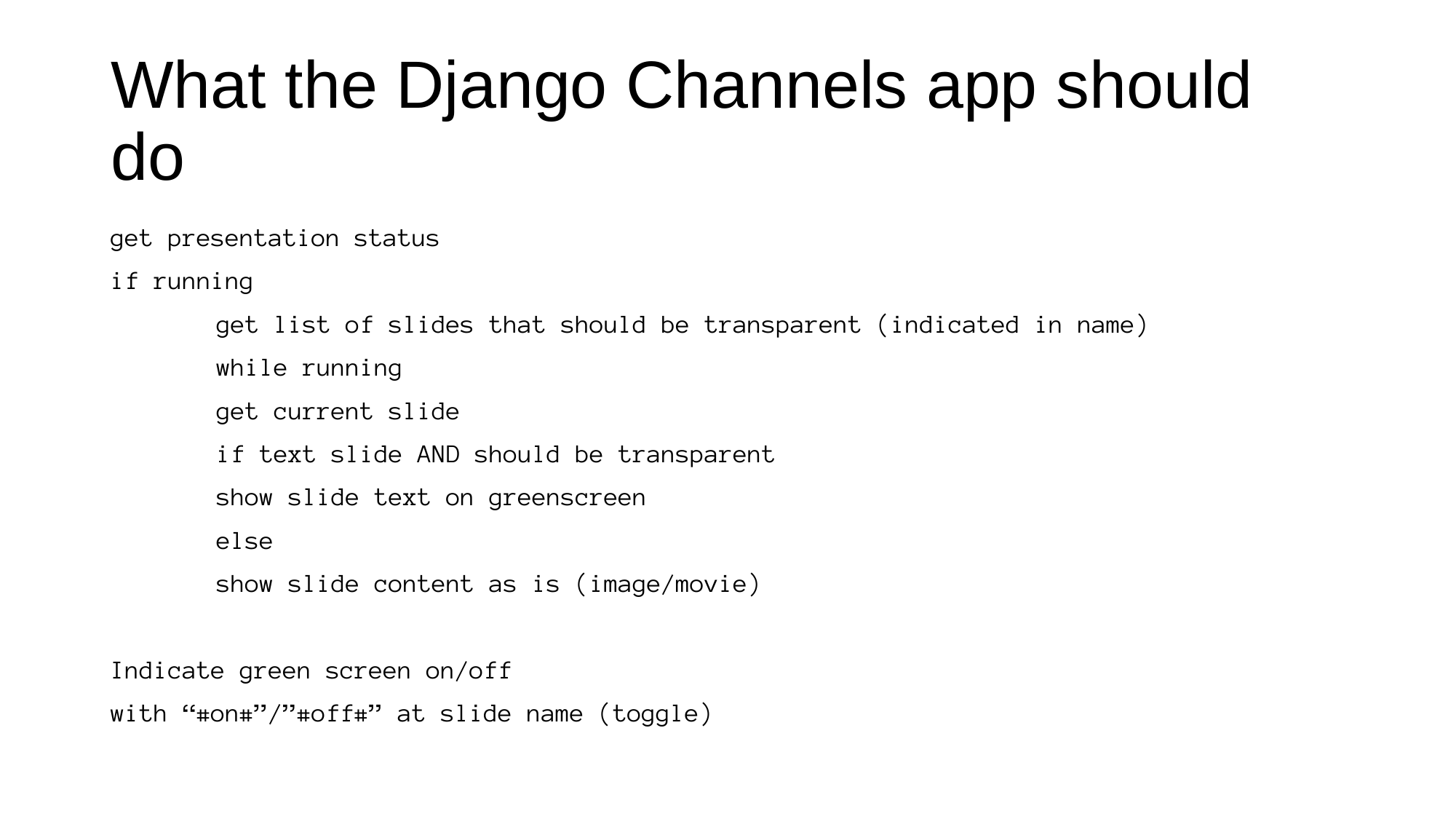

# What the Django Channels app should do
get presentation status
if running
	get list of slides that should be transparent (indicated in name)
	while running
		get current slide
		if text slide AND should be transparent
			show slide text on greenscreen
		else
			show slide content as is (image/movie)

Indicate green screen on/off
with “#on#”/”#off#” at slide name (toggle)